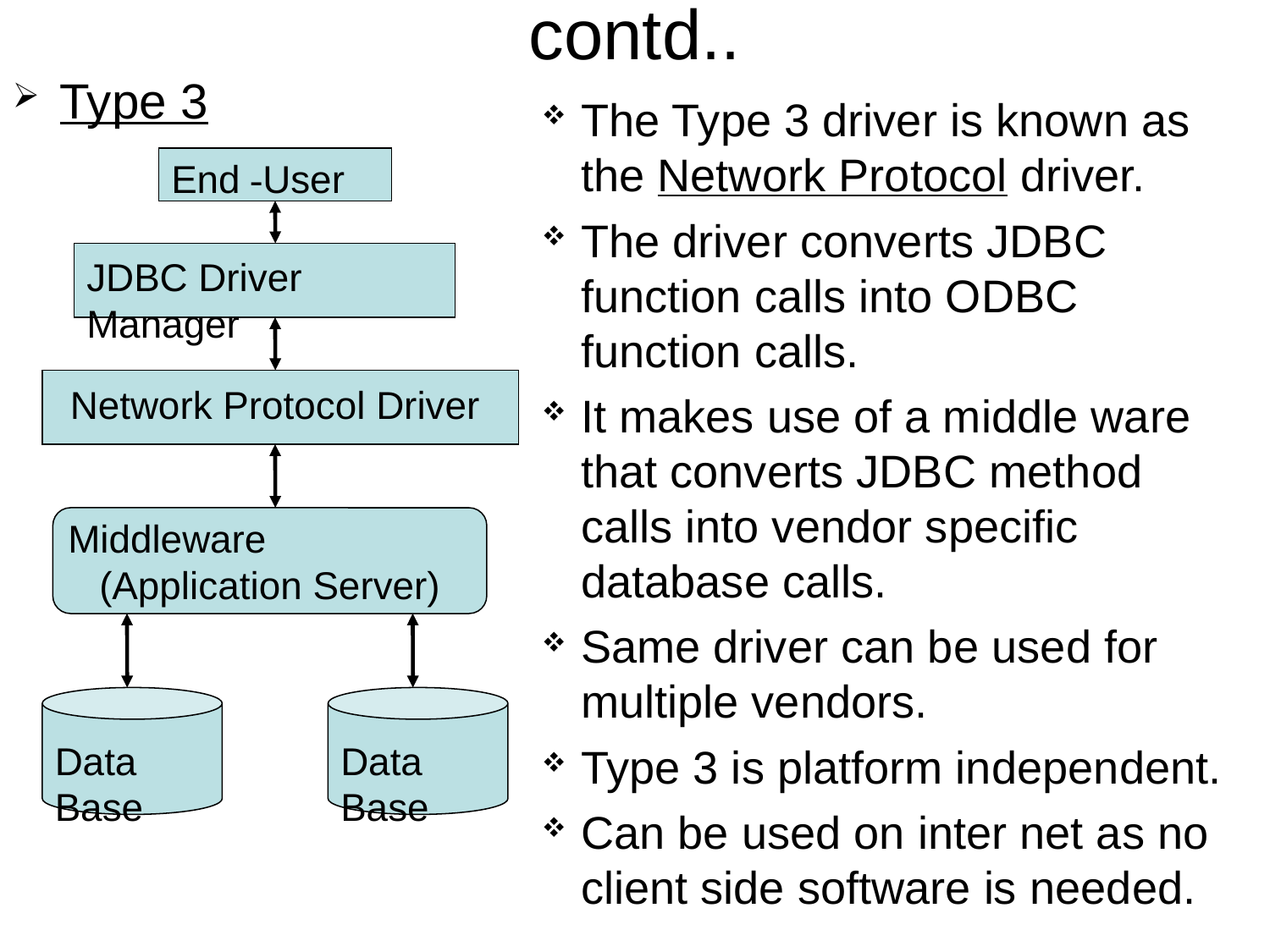

contd..
Type 3
The Type 3 driver is known as the Network Protocol driver.
The driver converts JDBC function calls into ODBC function calls.
It makes use of a middle ware that converts JDBC method calls into vendor specific database calls.
Same driver can be used for multiple vendors.
Type 3 is platform independent.
Can be used on inter net as no client side software is needed.

End -User

JDBC Driver Manager

Network Protocol Driver

Middleware                    (Application Server)

Data Base
Data Base